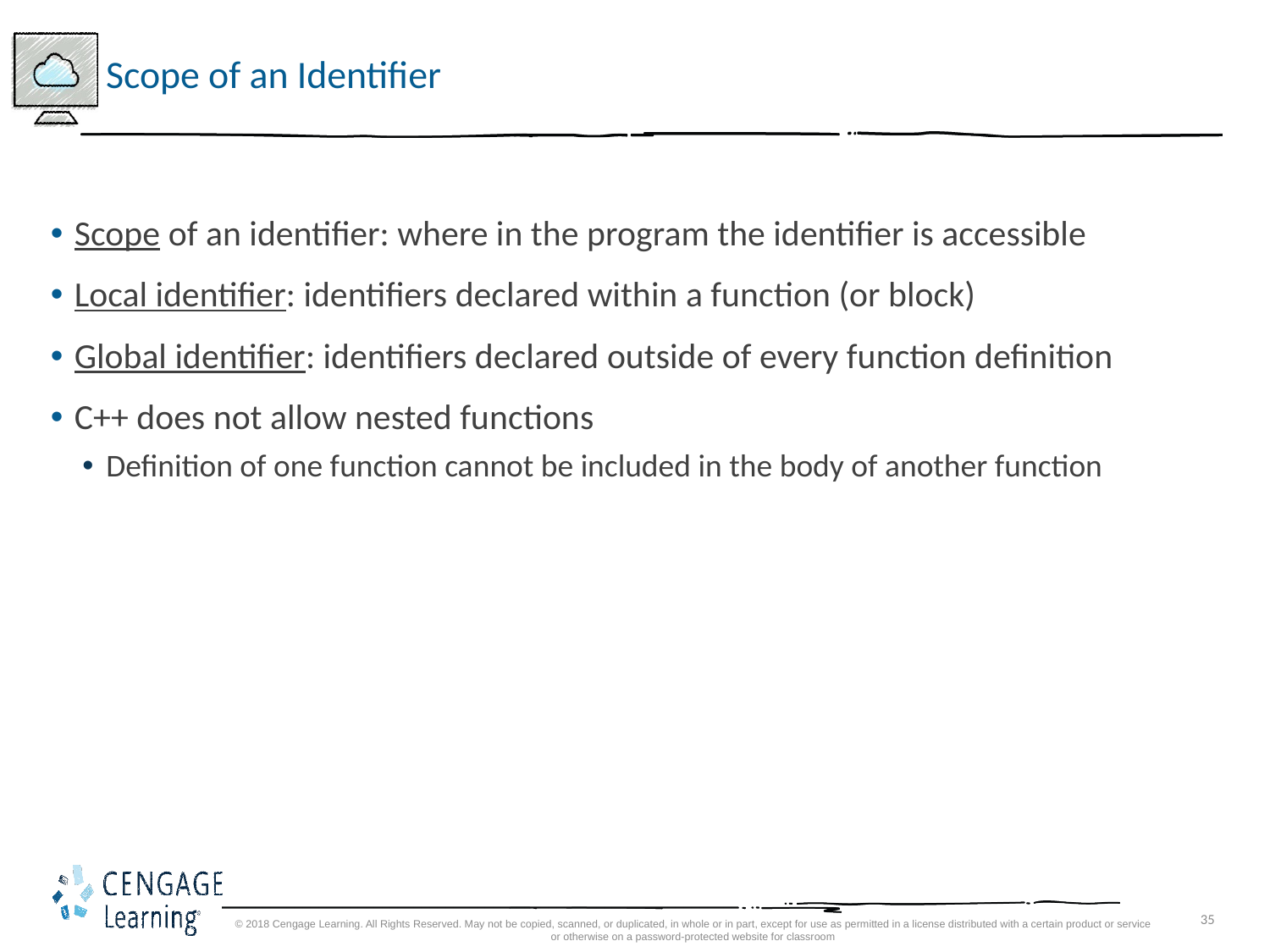

# Scope of an Identifier
Scope of an identifier: where in the program the identifier is accessible
Local identifier: identifiers declared within a function (or block)
Global identifier: identifiers declared outside of every function definition
C++ does not allow nested functions
Definition of one function cannot be included in the body of another function
© 2018 Cengage Learning. All Rights Reserved. May not be copied, scanned, or duplicated, in whole or in part, except for use as permitted in a license distributed with a certain product or service or otherwise on a password-protected website for classroom